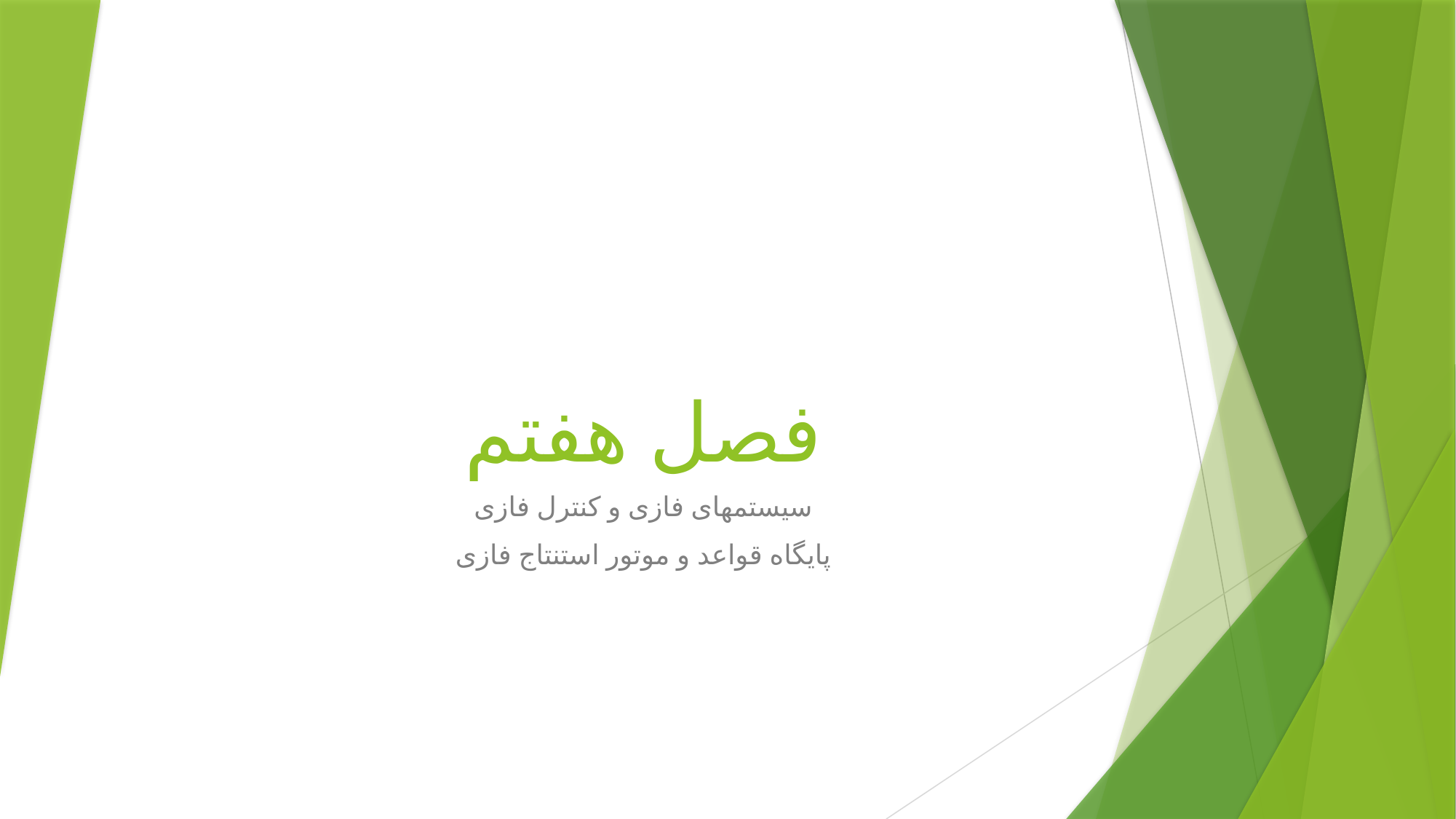

# فصل هفتم
سیستمهای فازی و کنترل فازی
پایگاه قواعد و موتور استنتاج فازی